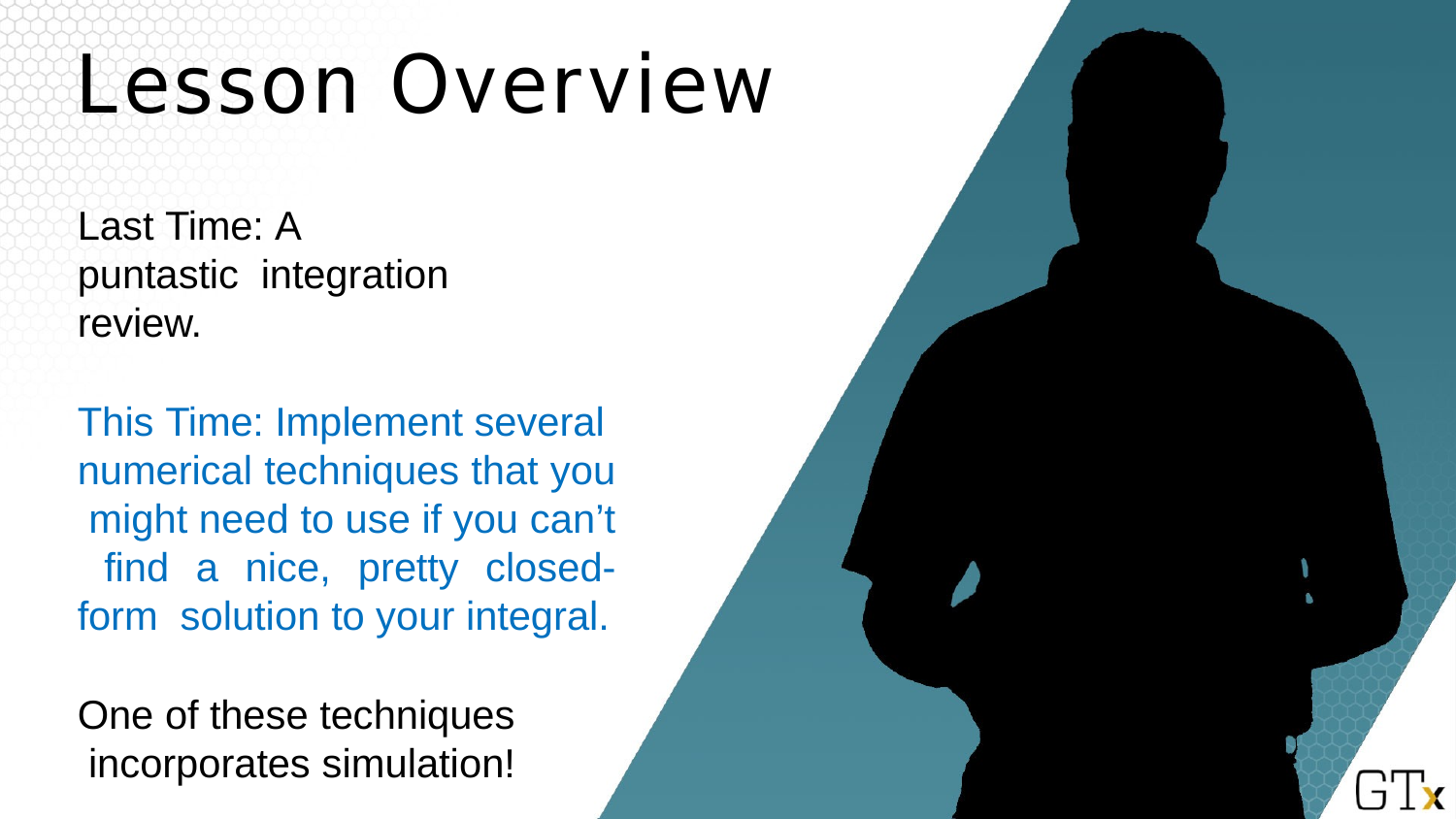

# Lesson Overview
Last Time: A puntastic  integration review.

This Time: Implement several  numerical techniques that you  might need to use if you can’t  find a nice, pretty closed-form  solution to your integral.

One of these techniques  incorporates simulation!